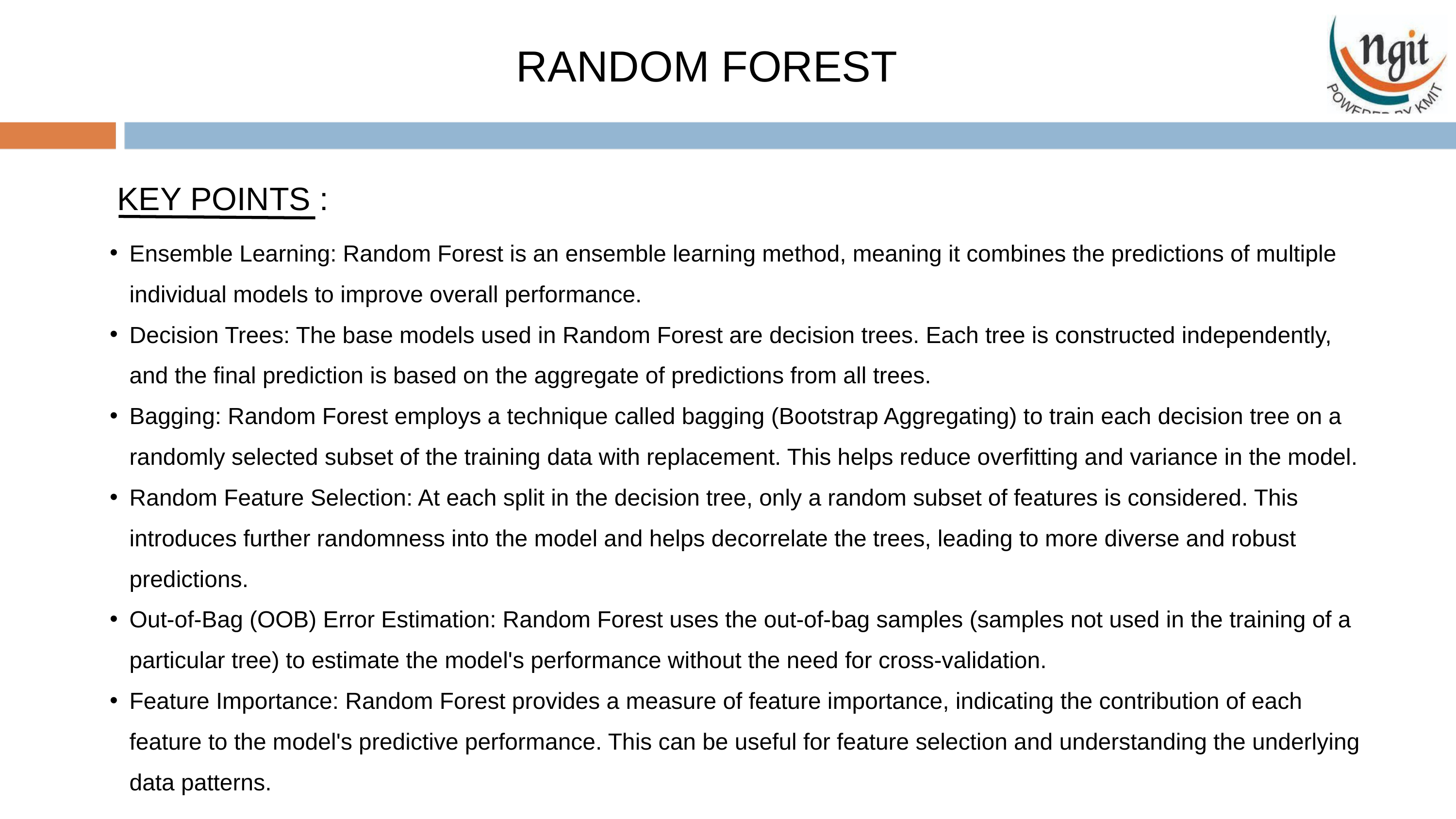

RANDOM FOREST

KEY POINTS :

Ensemble Learning: Random Forest is an ensemble learning method, meaning it combines the predictions of multiple individual models to improve overall performance.
Decision Trees: The base models used in Random Forest are decision trees. Each tree is constructed independently, and the final prediction is based on the aggregate of predictions from all trees.
Bagging: Random Forest employs a technique called bagging (Bootstrap Aggregating) to train each decision tree on a randomly selected subset of the training data with replacement. This helps reduce overfitting and variance in the model.
Random Feature Selection: At each split in the decision tree, only a random subset of features is considered. This introduces further randomness into the model and helps decorrelate the trees, leading to more diverse and robust predictions.
Out-of-Bag (OOB) Error Estimation: Random Forest uses the out-of-bag samples (samples not used in the training of a particular tree) to estimate the model's performance without the need for cross-validation.
Feature Importance: Random Forest provides a measure of feature importance, indicating the contribution of each feature to the model's predictive performance. This can be useful for feature selection and understanding the underlying data patterns.